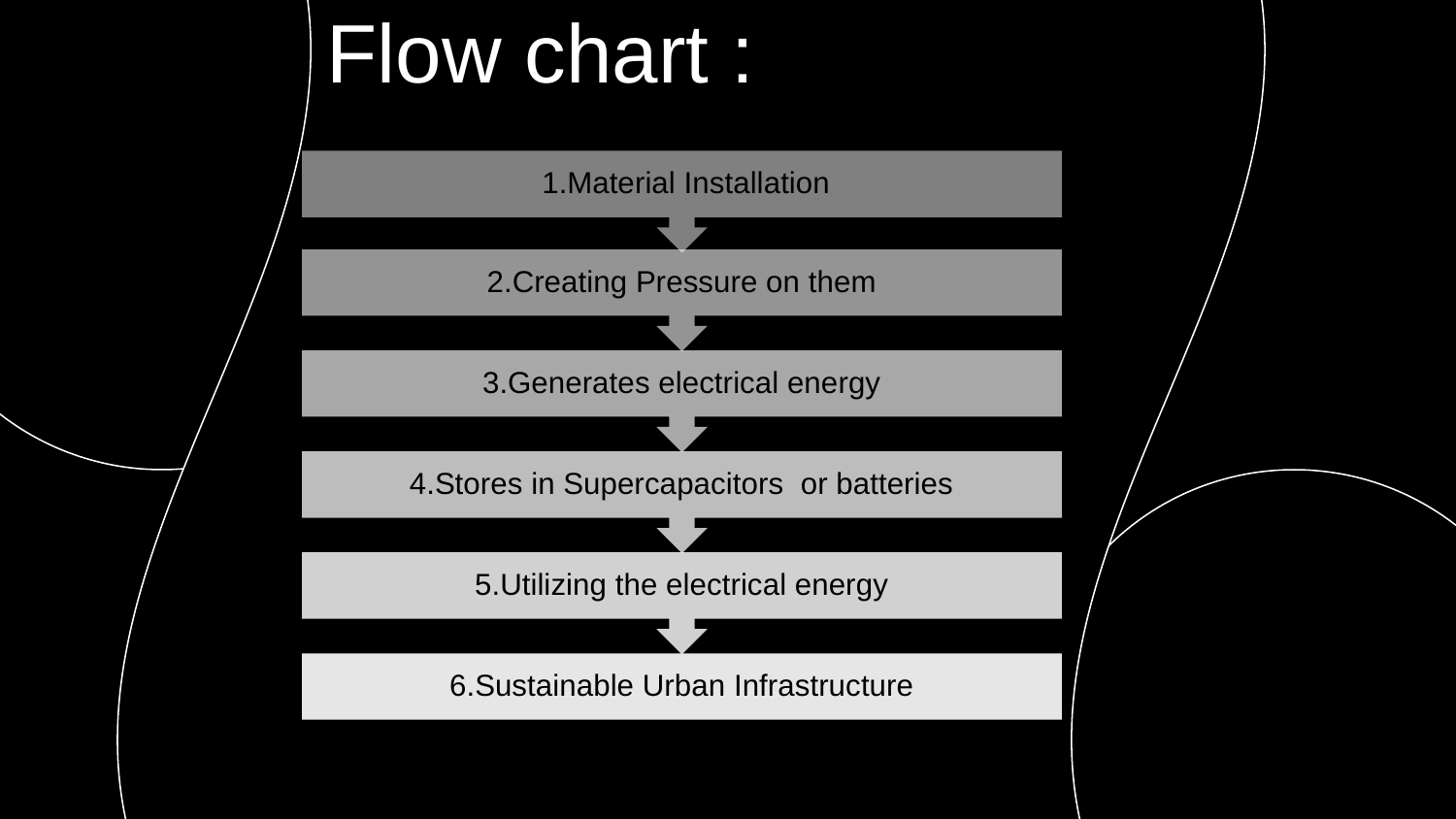

# Flow chart :
6.Sustainable Urban Infrastructure
5.Utilizing the electrical energy
4.Stores in Supercapacitors  or batteries
3.Generates electrical energy
2.Creating Pressure on them
 1.Material Installation